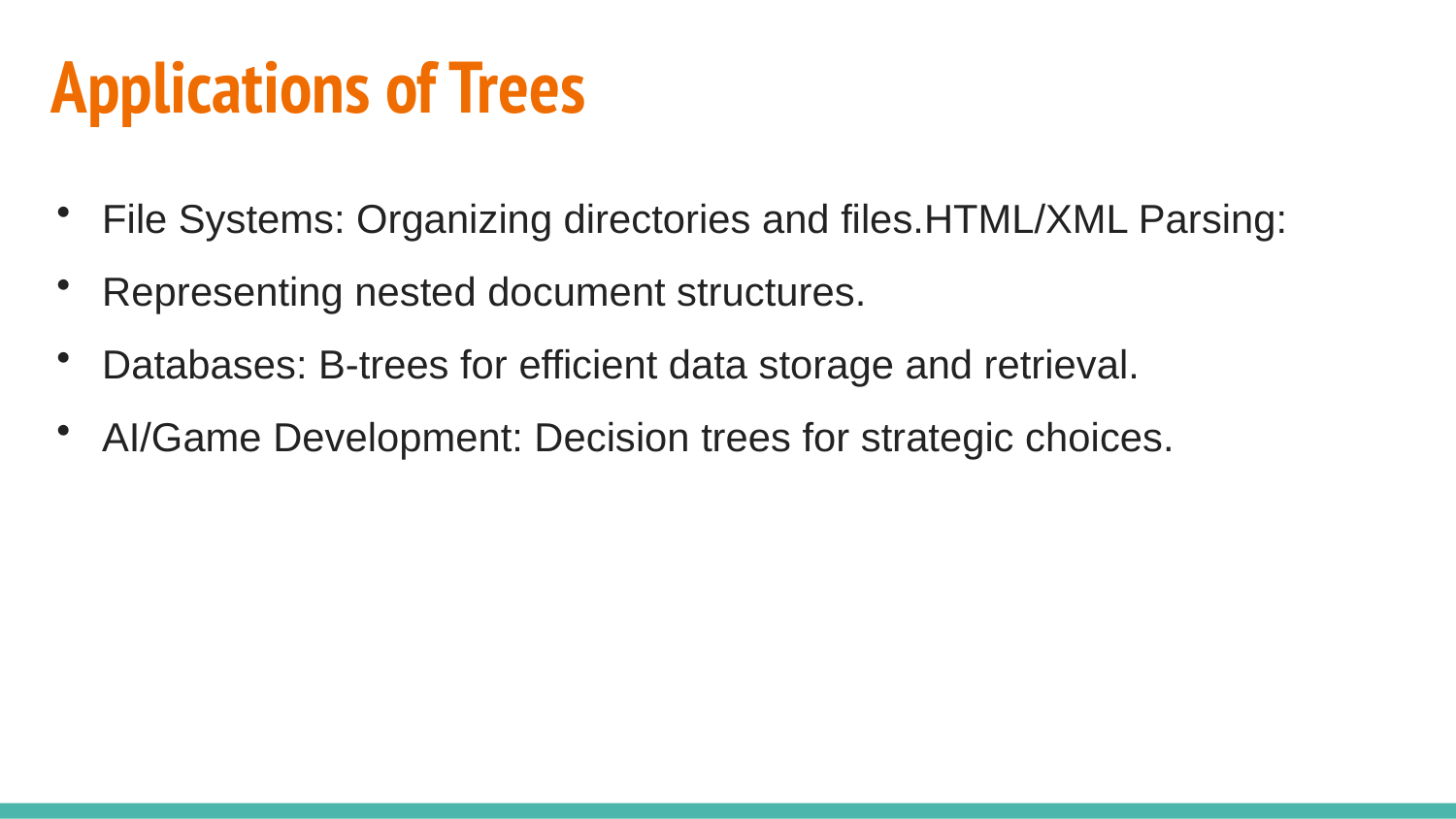

# Applications of Trees
File Systems: Organizing directories and files.HTML/XML Parsing:
Representing nested document structures.
Databases: B-trees for efficient data storage and retrieval.
AI/Game Development: Decision trees for strategic choices.